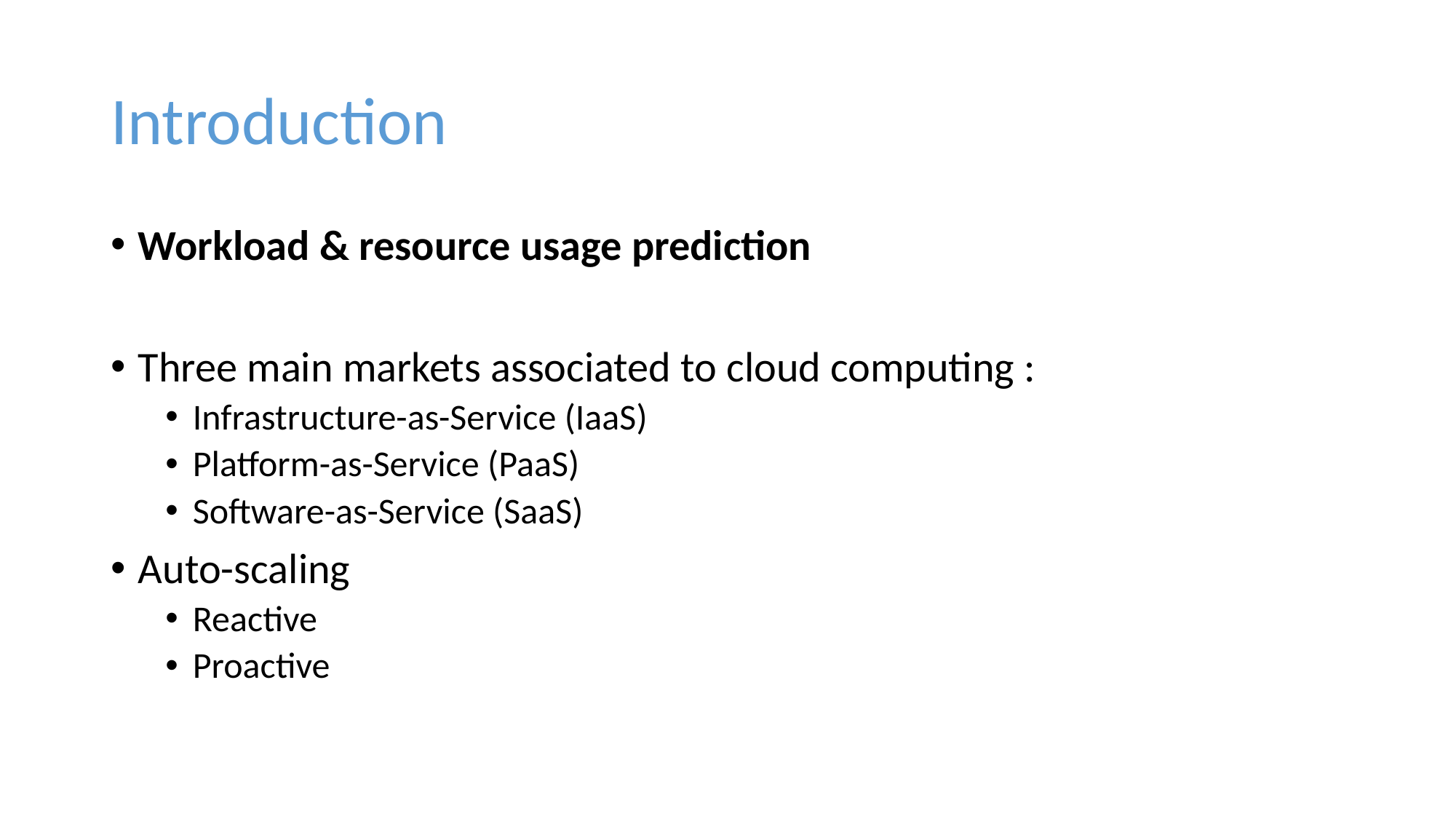

# Introduction
Workload & resource usage prediction

Three main markets associated to cloud computing :
Infrastructure-as-Service (IaaS)
Platform-as-Service (PaaS)
Software-as-Service (SaaS)
Auto-scaling
Reactive
Proactive